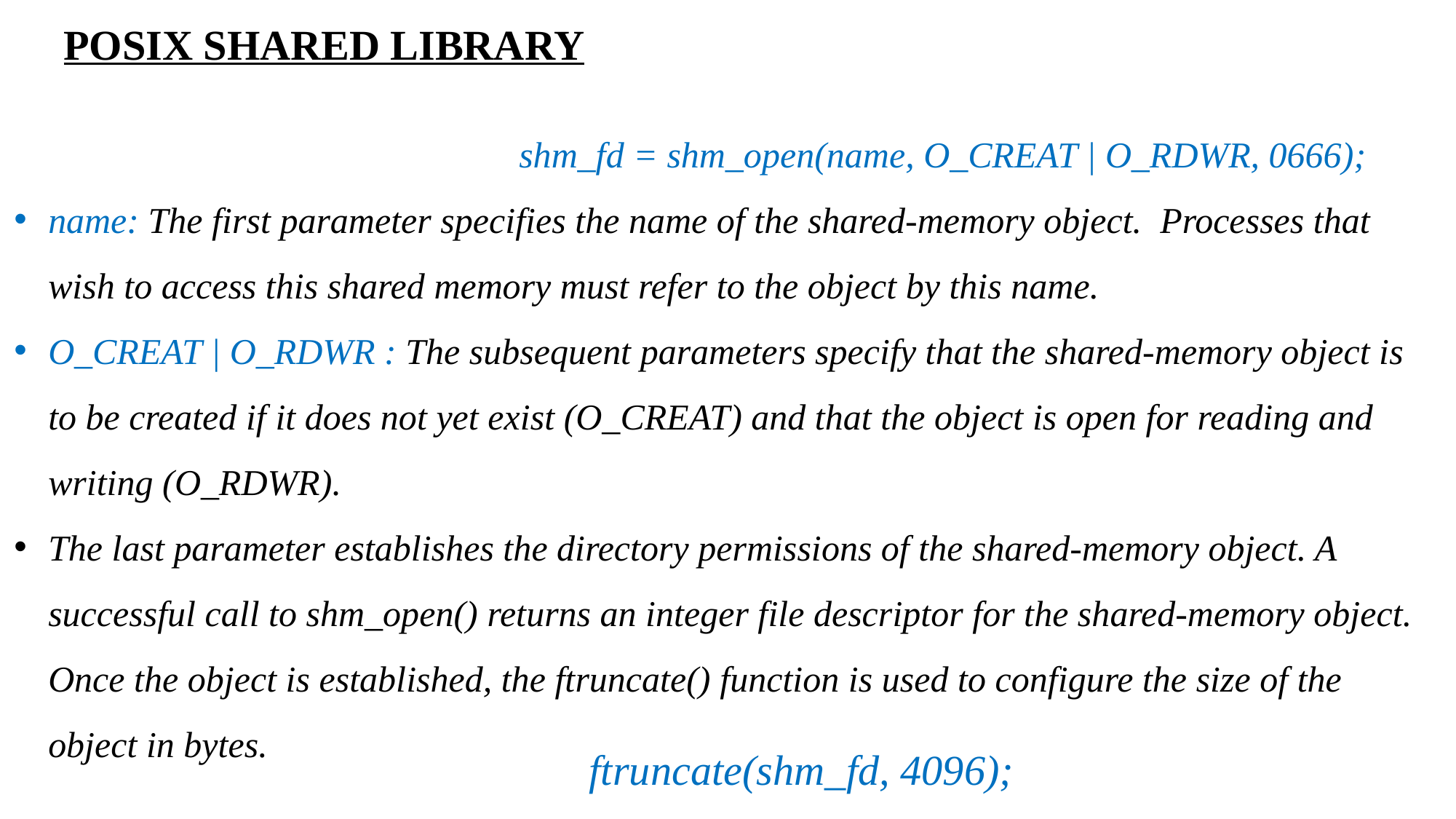

POSIX SHARED LIBRARY
                                                  shm_fd = shm_open(name, O_CREAT | O_RDWR, 0666);
name: The first parameter specifies the name of the shared-memory object.  Processes that wish to access this shared memory must refer to the object by this name.
O_CREAT | O_RDWR : The subsequent parameters specify that the shared-memory object is to be created if it does not yet exist (O_CREAT) and that the object is open for reading and writing (O_RDWR).
The last parameter establishes the directory permissions of the shared-memory object. A successful call to shm_open() returns an integer file descriptor for the shared-memory object. Once the object is established, the ftruncate() function is used to configure the size of the object in bytes.
ftruncate(shm_fd, 4096);